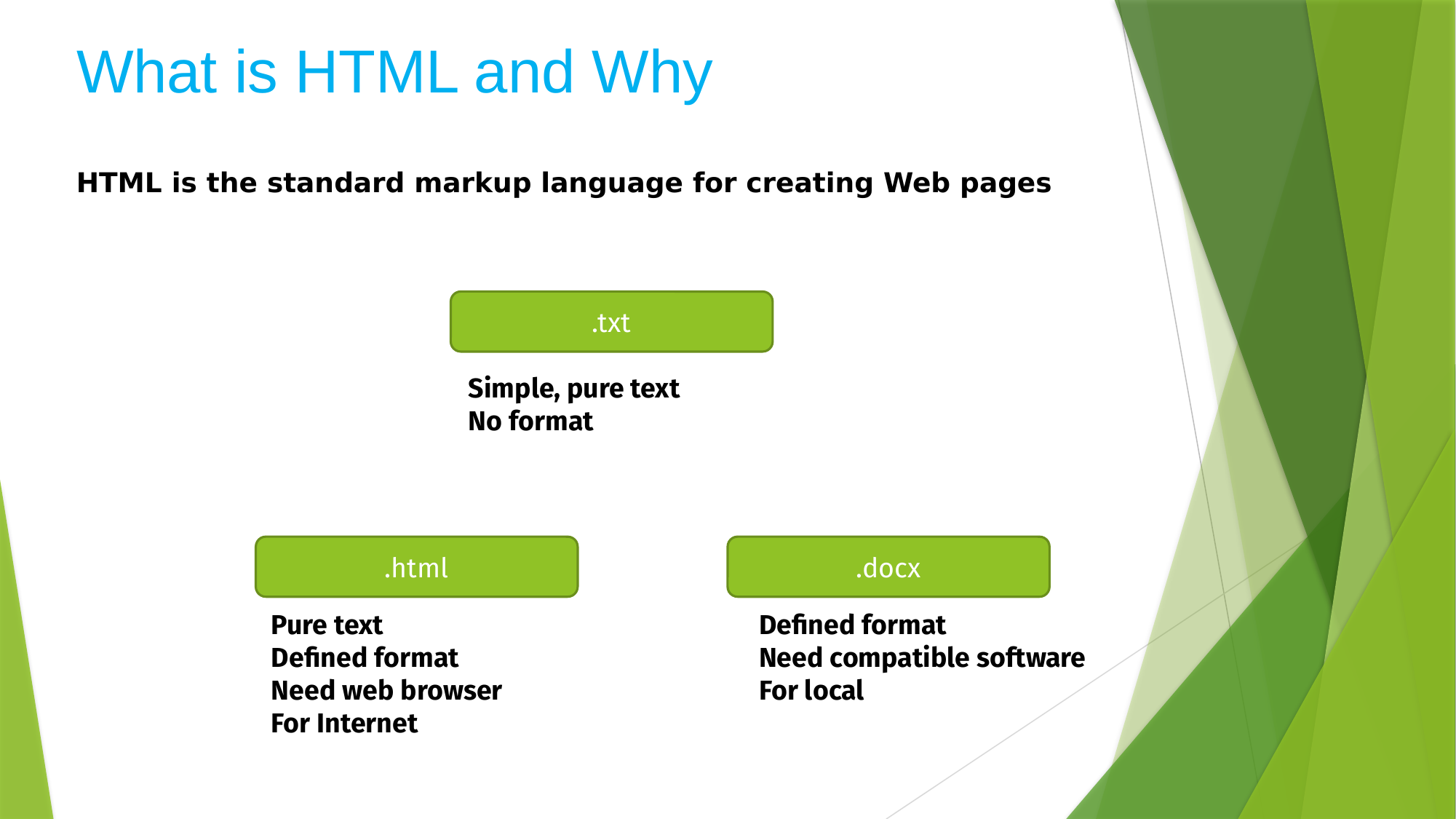

What is HTML and Why
HTML is the standard markup language for creating Web pages
.txt
Simple, pure text
No format
.html
.docx
Pure text
Defined format
Need web browser
For Internet
Defined format
Need compatible software
For local